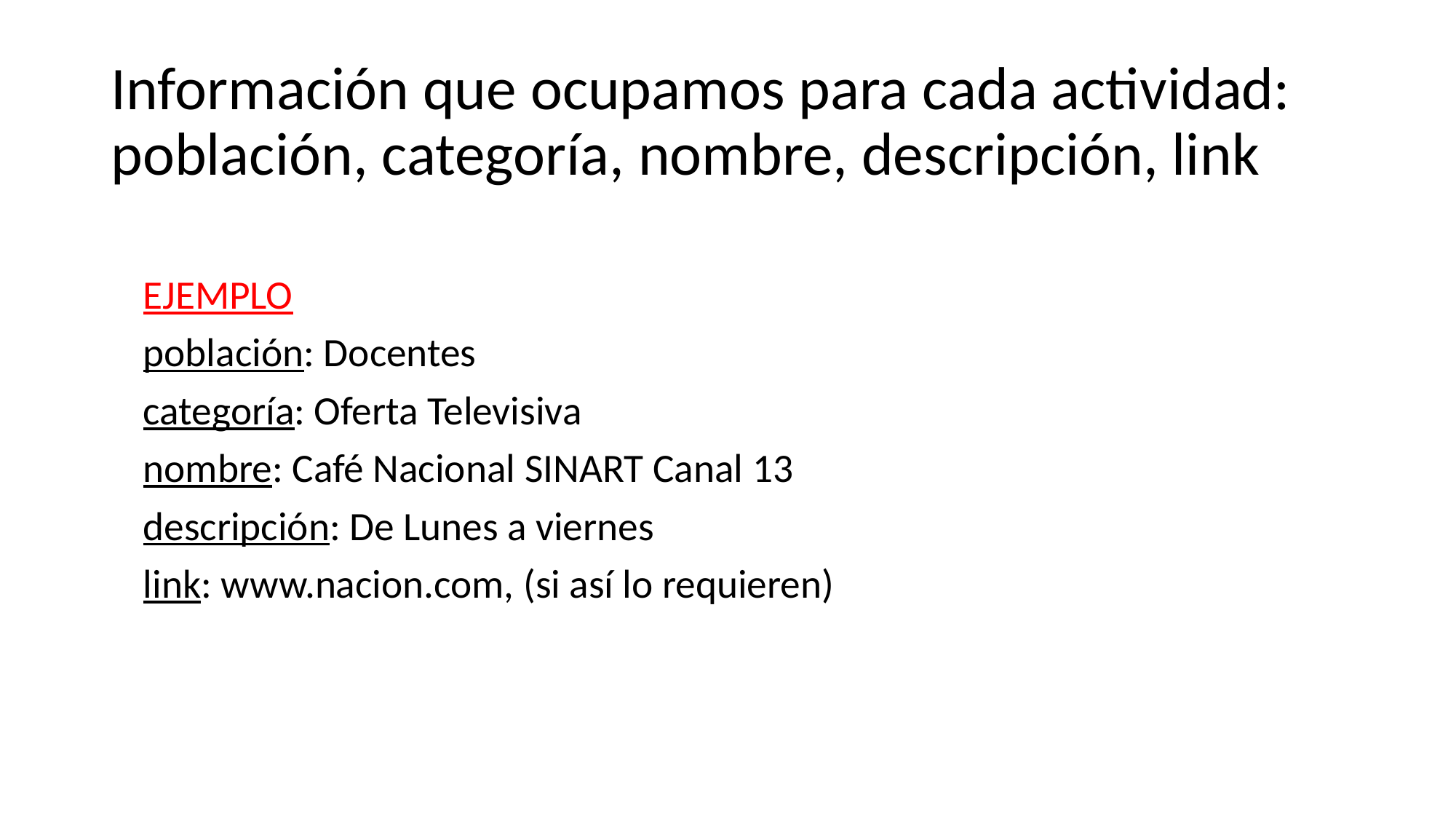

# Información que ocupamos para cada actividad: población, categoría, nombre, descripción, link
EJEMPLO
población: Docentes
categoría: Oferta Televisiva
nombre: Café Nacional SINART Canal 13
descripción: De Lunes a viernes
link: www.nacion.com, (si así lo requieren)